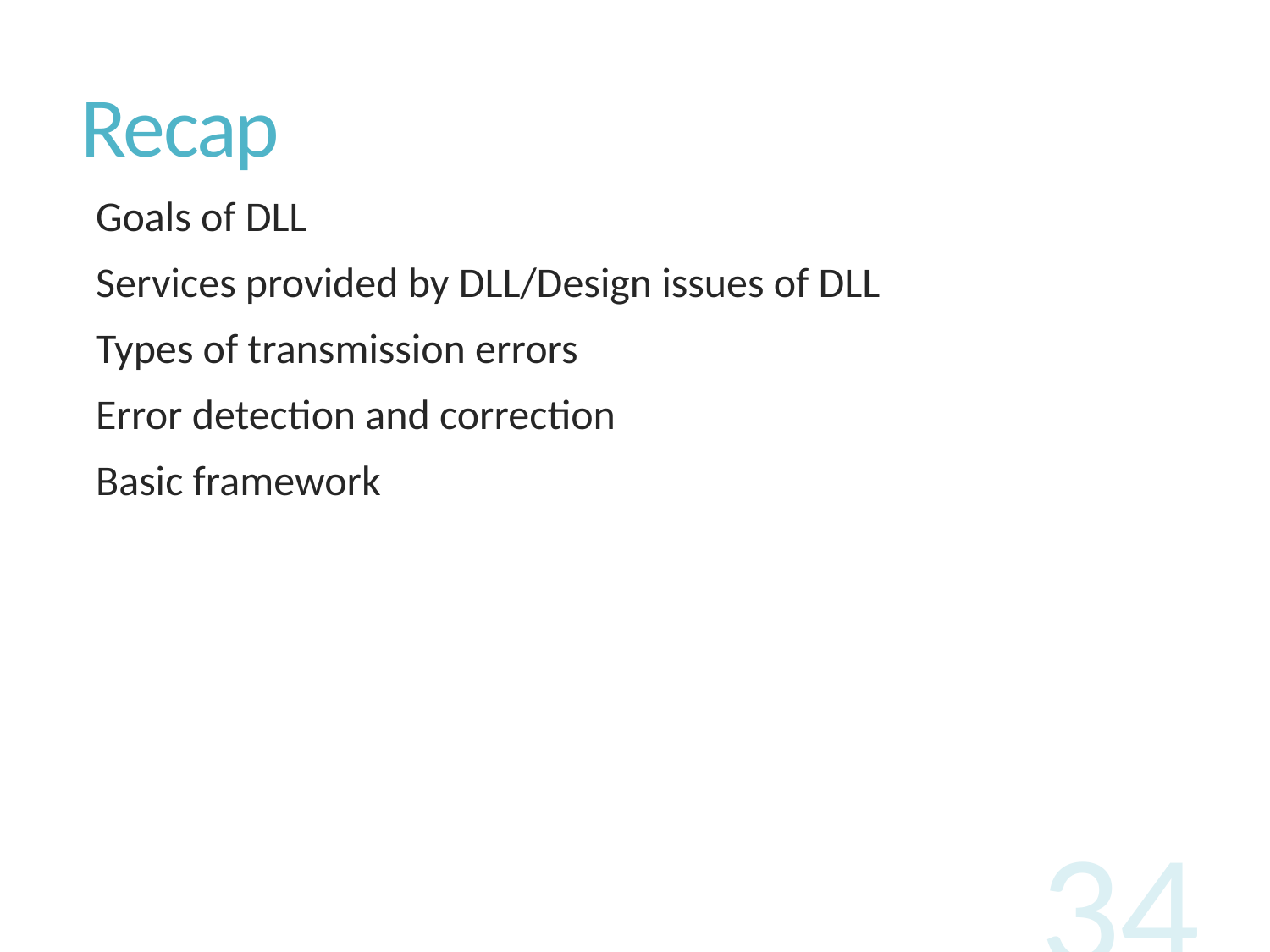

# Recap
Goals of DLL
Services provided by DLL/Design issues of DLL
Types of transmission errors
Error detection and correction
Basic framework
34